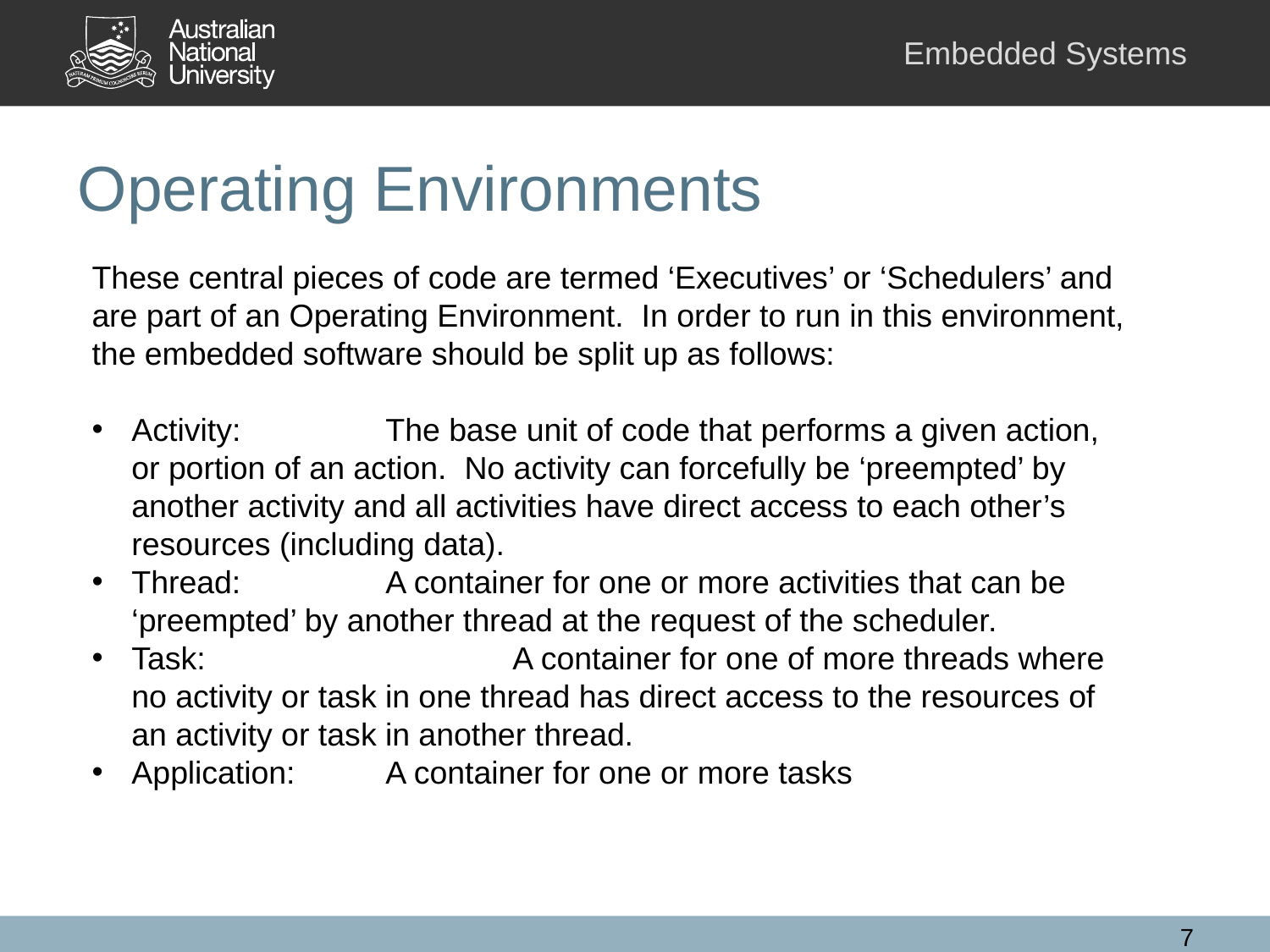

# Operating Environments
These central pieces of code are termed ‘Executives’ or ‘Schedulers’ and are part of an Operating Environment.  In order to run in this environment, the embedded software should be split up as follows:

Activity:		The base unit of code that performs a given action, or portion of an action.  No activity can forcefully be ‘preempted’ by another activity and all activities have direct access to each other’s resources (including data).
Thread:		A container for one or more activities that can be ‘preempted’ by another thread at the request of the scheduler.
Task:			A container for one of more threads where no activity or task in one thread has direct access to the resources of an activity or task in another thread.
Application:	A container for one or more tasks
7